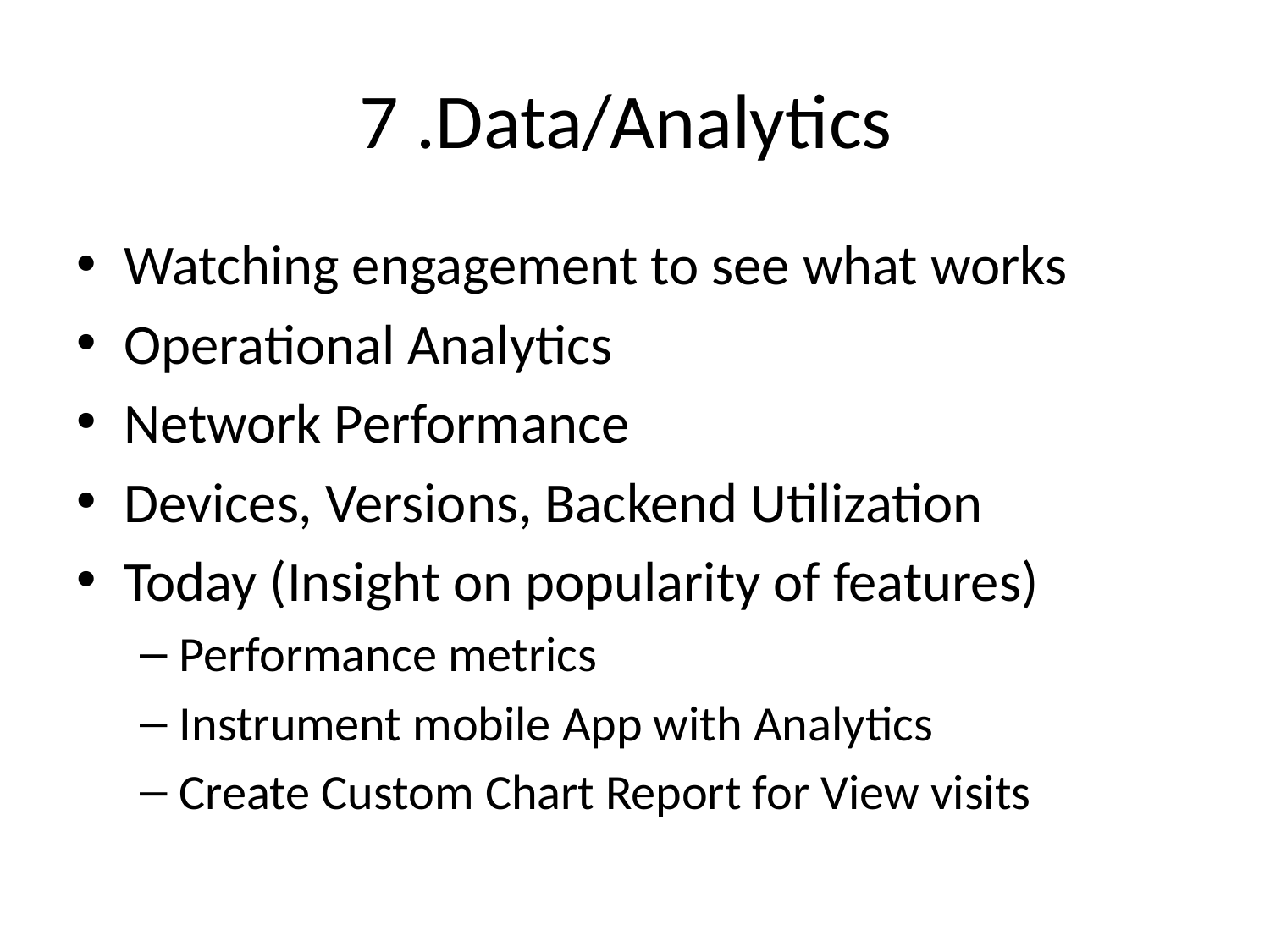

# 7 .Data/Analytics
Watching engagement to see what works
Operational Analytics
Network Performance
Devices, Versions, Backend Utilization
Today (Insight on popularity of features)
Performance metrics
Instrument mobile App with Analytics
Create Custom Chart Report for View visits